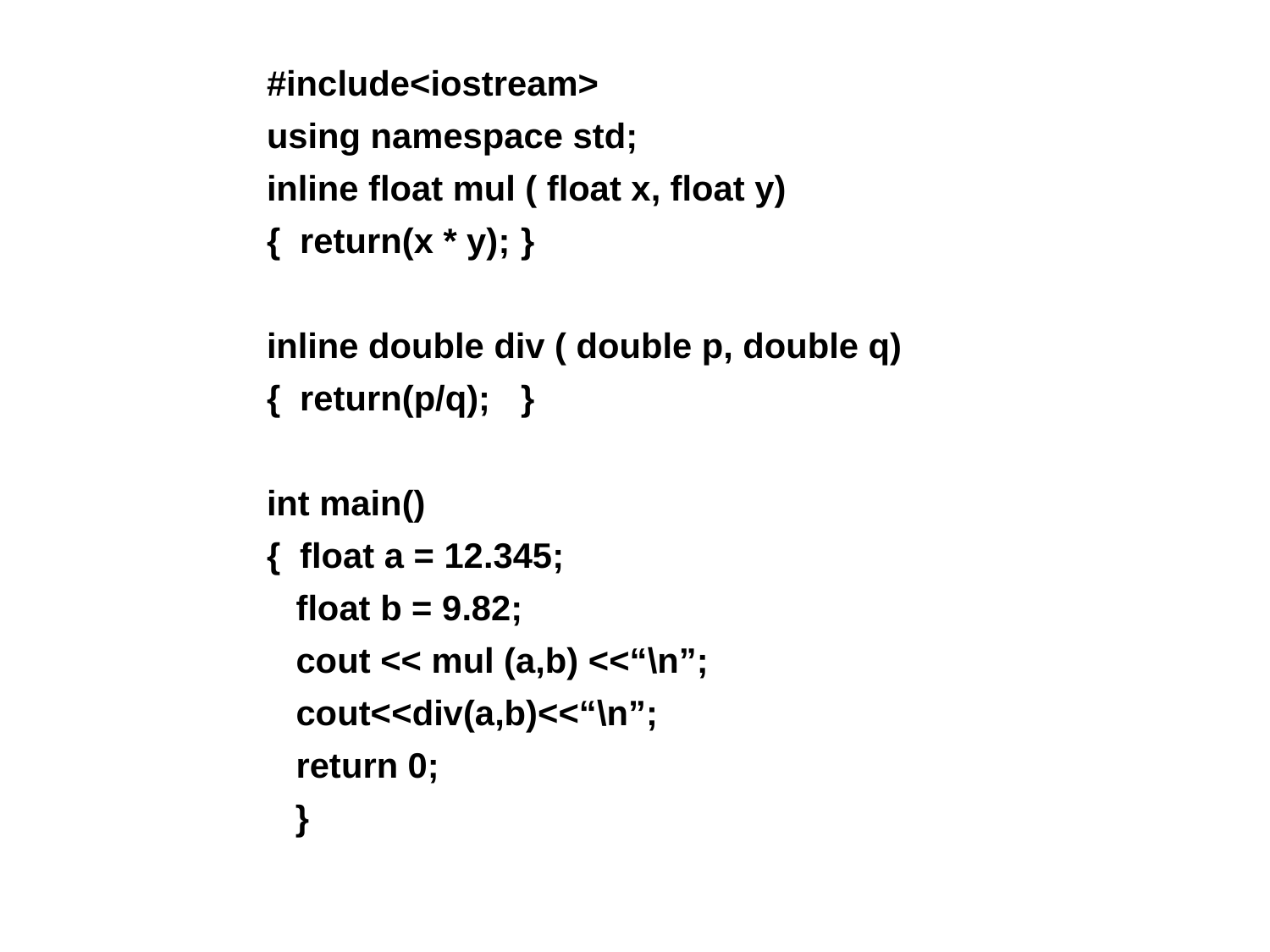

24

	#include<iostream>
	using namespace std;
	inline float mul ( float x, float y)
	{  return(x * y); 	}

 	inline double div ( double p, double q)
	{  return(p/q);  	}

	int main()
	{  float a = 12.345;
	   float b = 9.82;
	   cout << mul (a,b) <<“\n”;
	   cout<<div(a,b)<<“\n”;
	   return 0;
                }